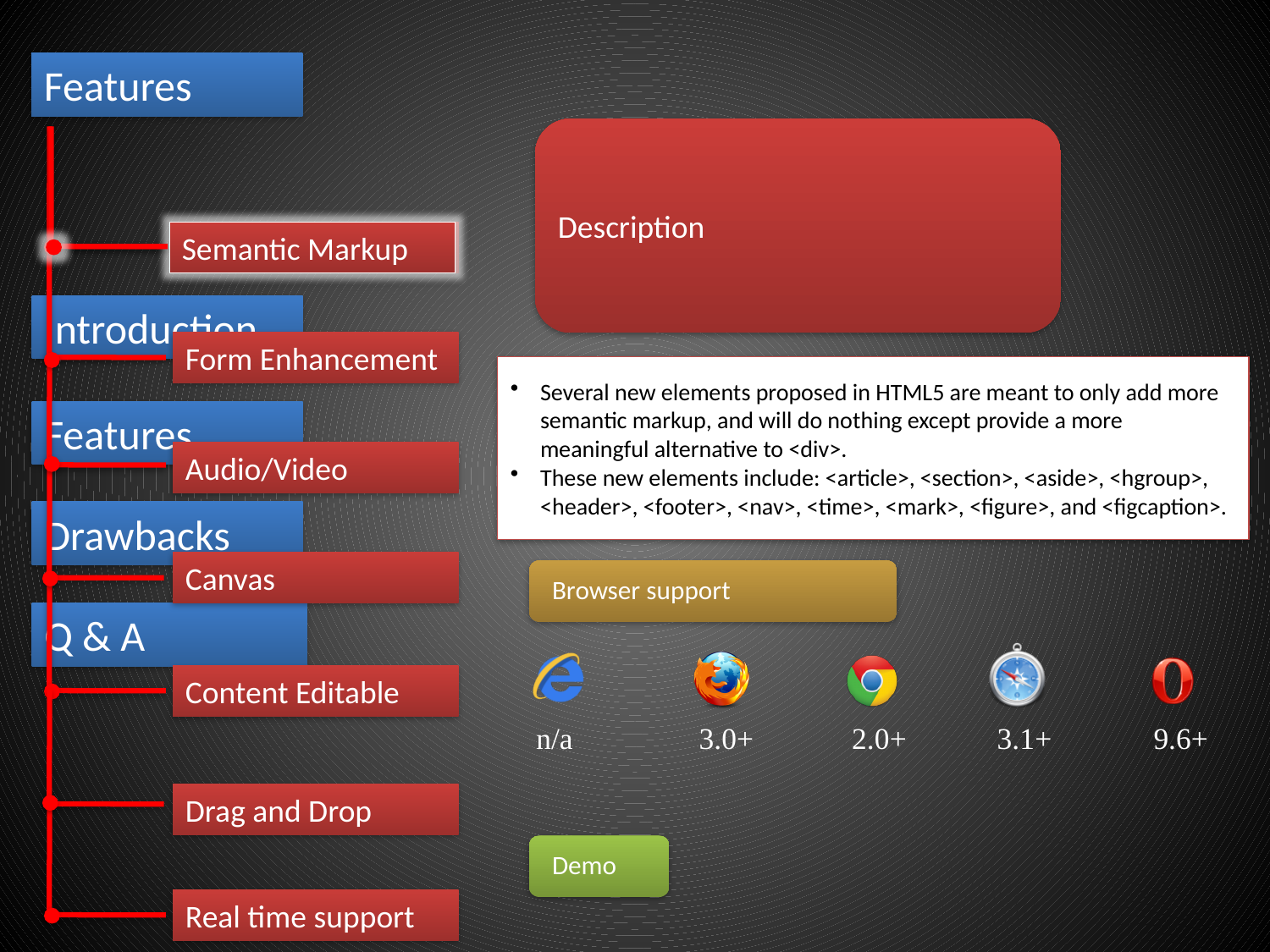

Features
Description
Several new elements proposed in HTML5 are meant to only add more semantic markup, and will do nothing except provide a more meaningful alternative to <div>.
These new elements include: <article>, <section>, <aside>, <hgroup>, <header>, <footer>, <nav>, <time>, <mark>, <figure>, and <figcaption>.
Semantic Markup
Semantic Markup

Introduction
Form Enhancement

Features
Audio/Video

Drawbacks
Canvas

Browser support

Q & A

|  |  |  |  |  |
| --- | --- | --- | --- | --- |
| n/a | 3.0+ | 2.0+ | 3.1+ | 9.6+ |
Content Editable

Drag and Drop

Demo
Real time support